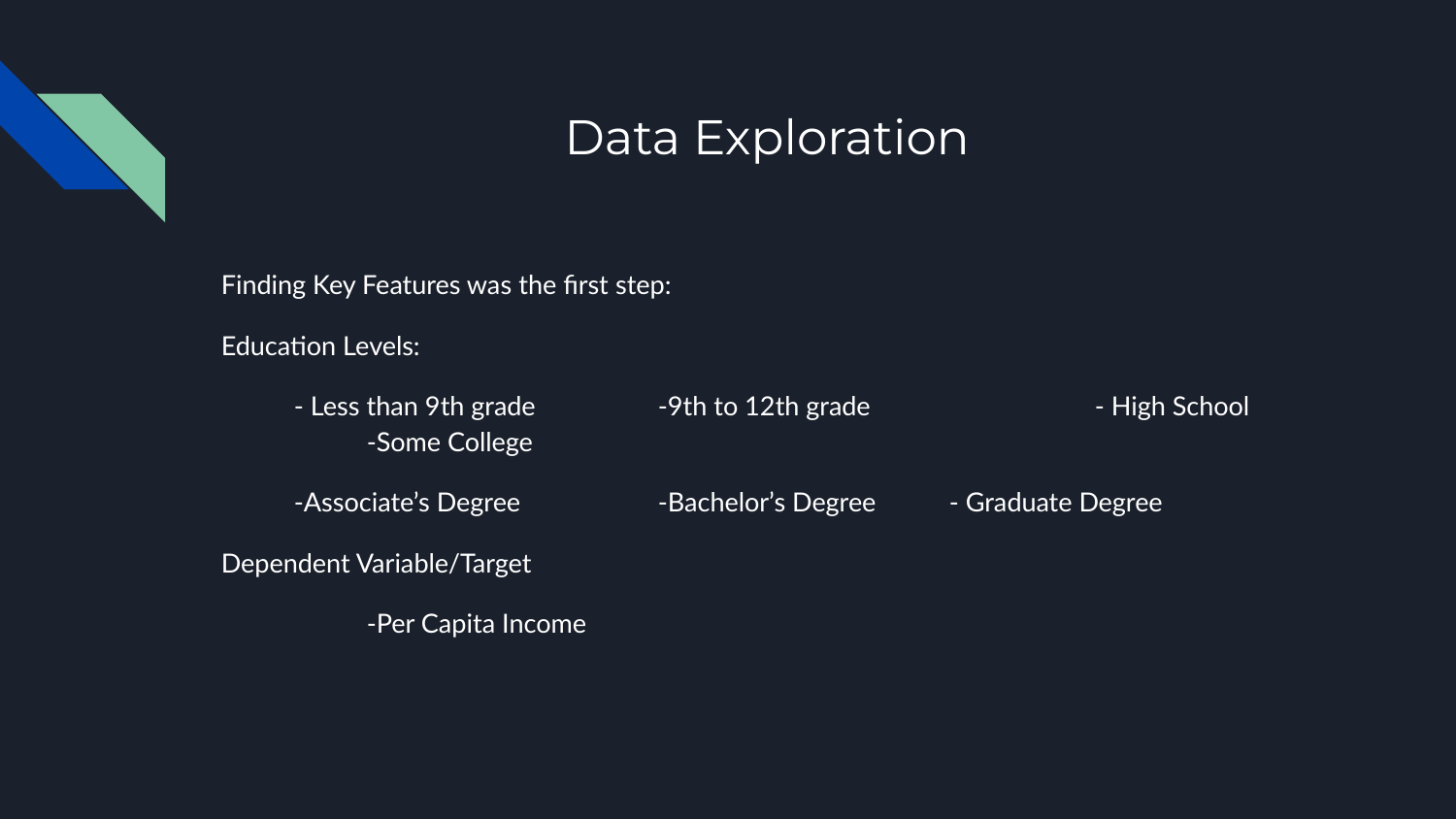

# Data Exploration
Finding Key Features was the first step:
Education Levels:
- Less than 9th grade	-9th to 12th grade 		- High School 	-Some College
-Associate’s Degree	-Bachelor’s Degree	- Graduate Degree
Dependent Variable/Target
	-Per Capita Income